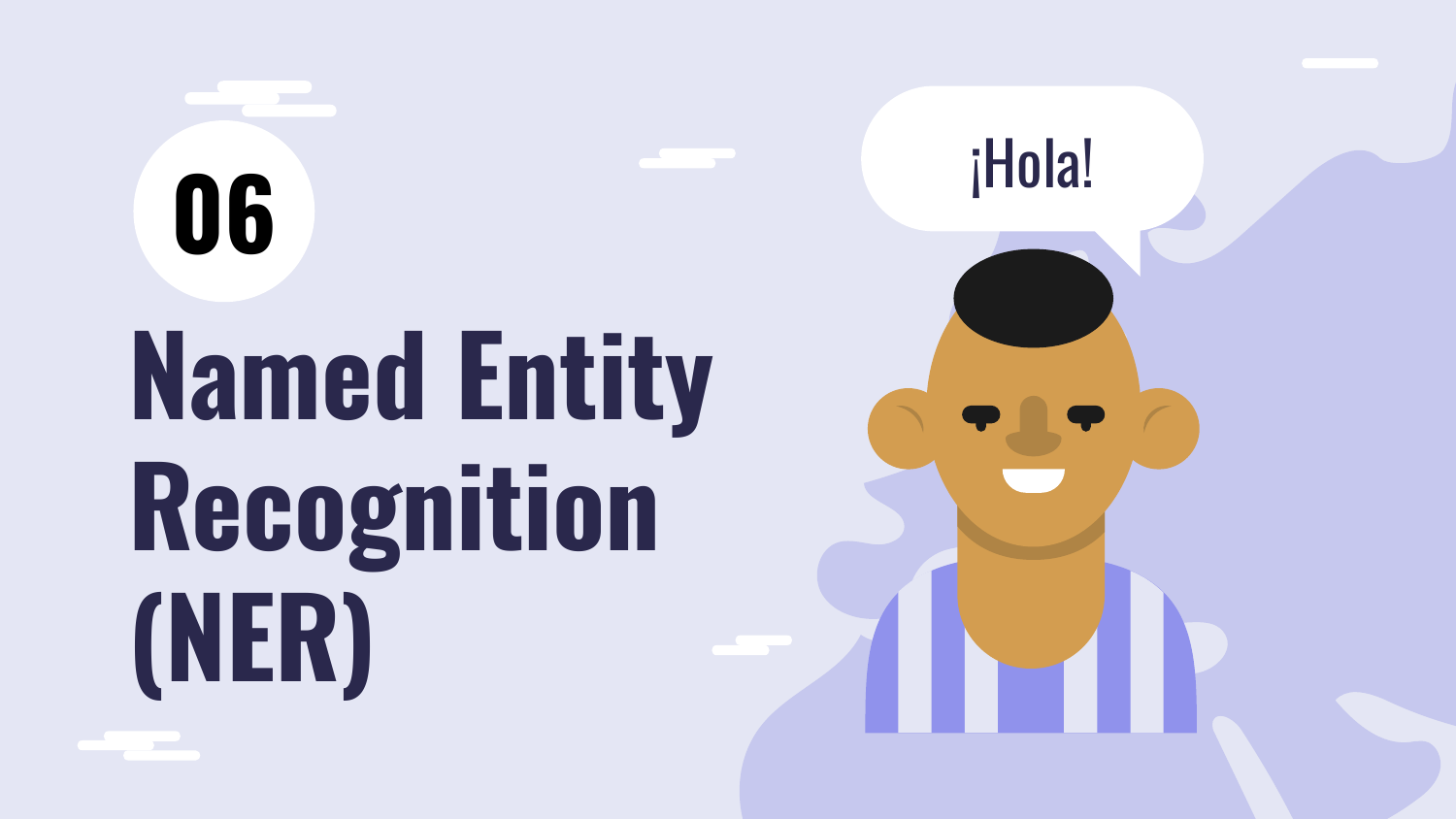

¡Hola!

06
# Named Entity Recognition (NER)